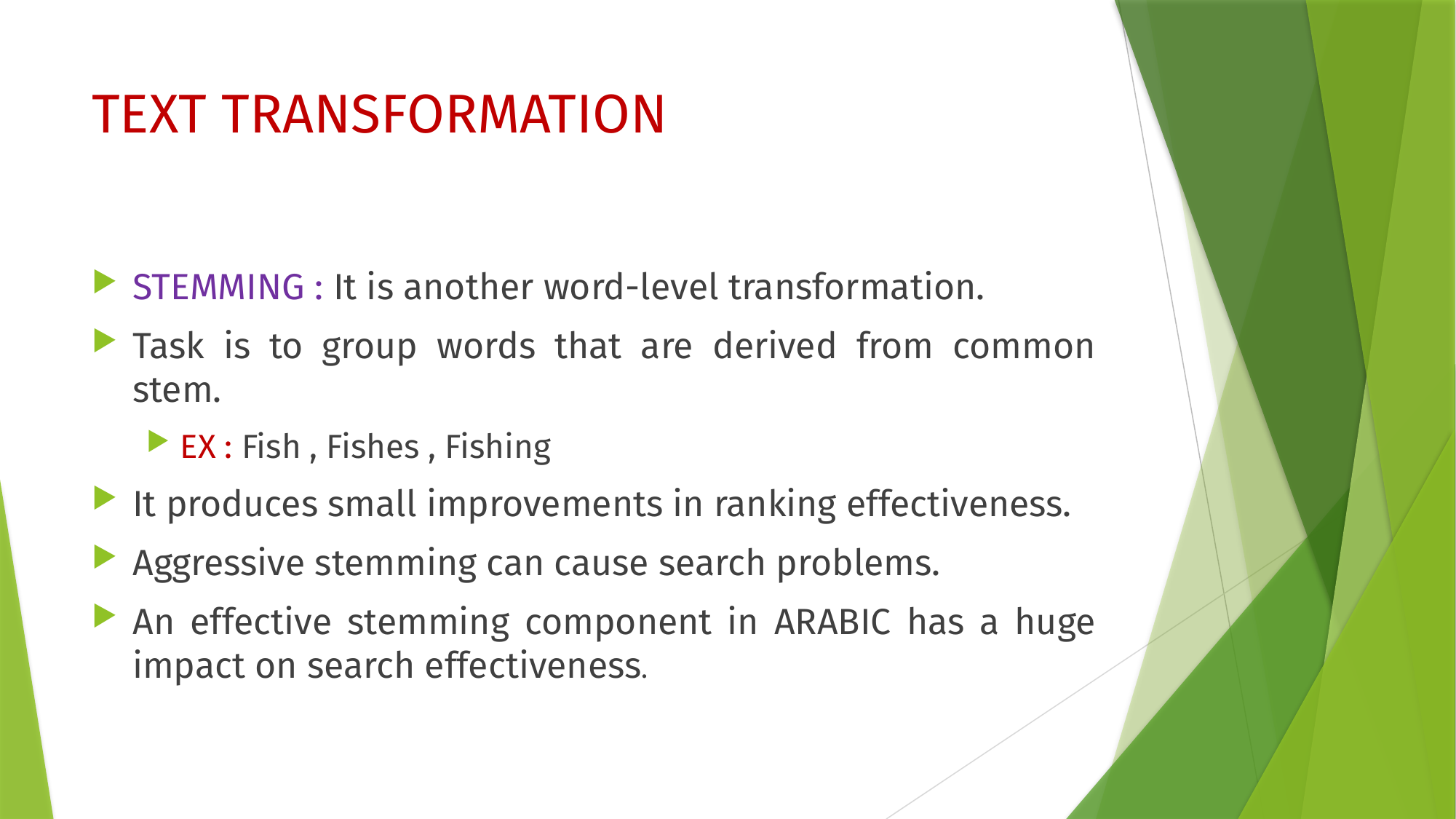

# TEXT TRANSFORMATION
STEMMING : It is another word-level transformation.
Task is to group words that are derived from common stem.
EX : Fish , Fishes , Fishing
It produces small improvements in ranking effectiveness.
Aggressive stemming can cause search problems.
An effective stemming component in ARABIC has a huge impact on search effectiveness.